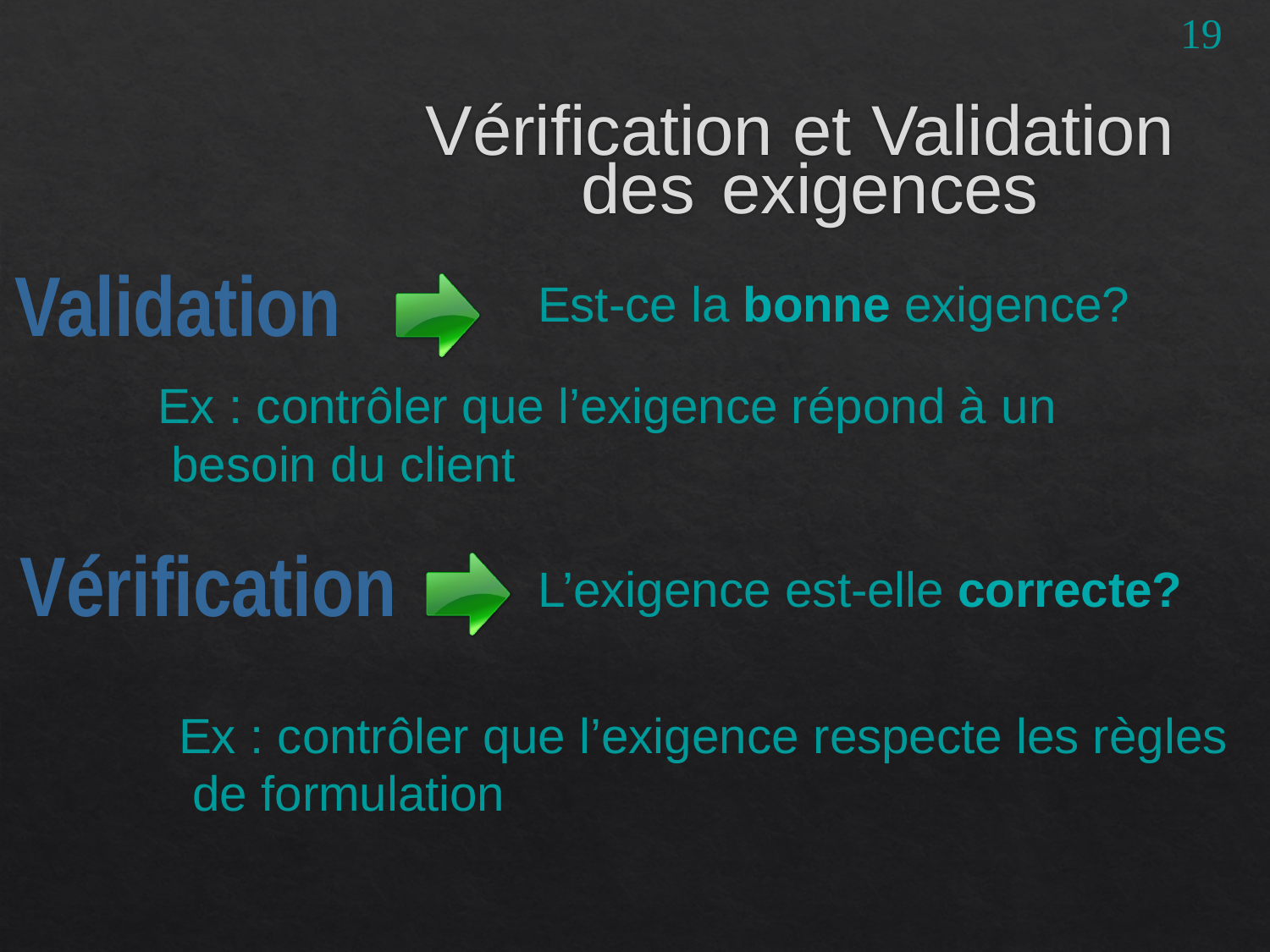

19
# Vérification et Validation  des	exigences
Validation

Est-ce la bonne exigence?
Ex : contrôler que l’exigence répond à un  besoin du client
Vérification

L’exigence est-elle correcte?
Ex : contrôler que l’exigence respecte les règles  de formulation